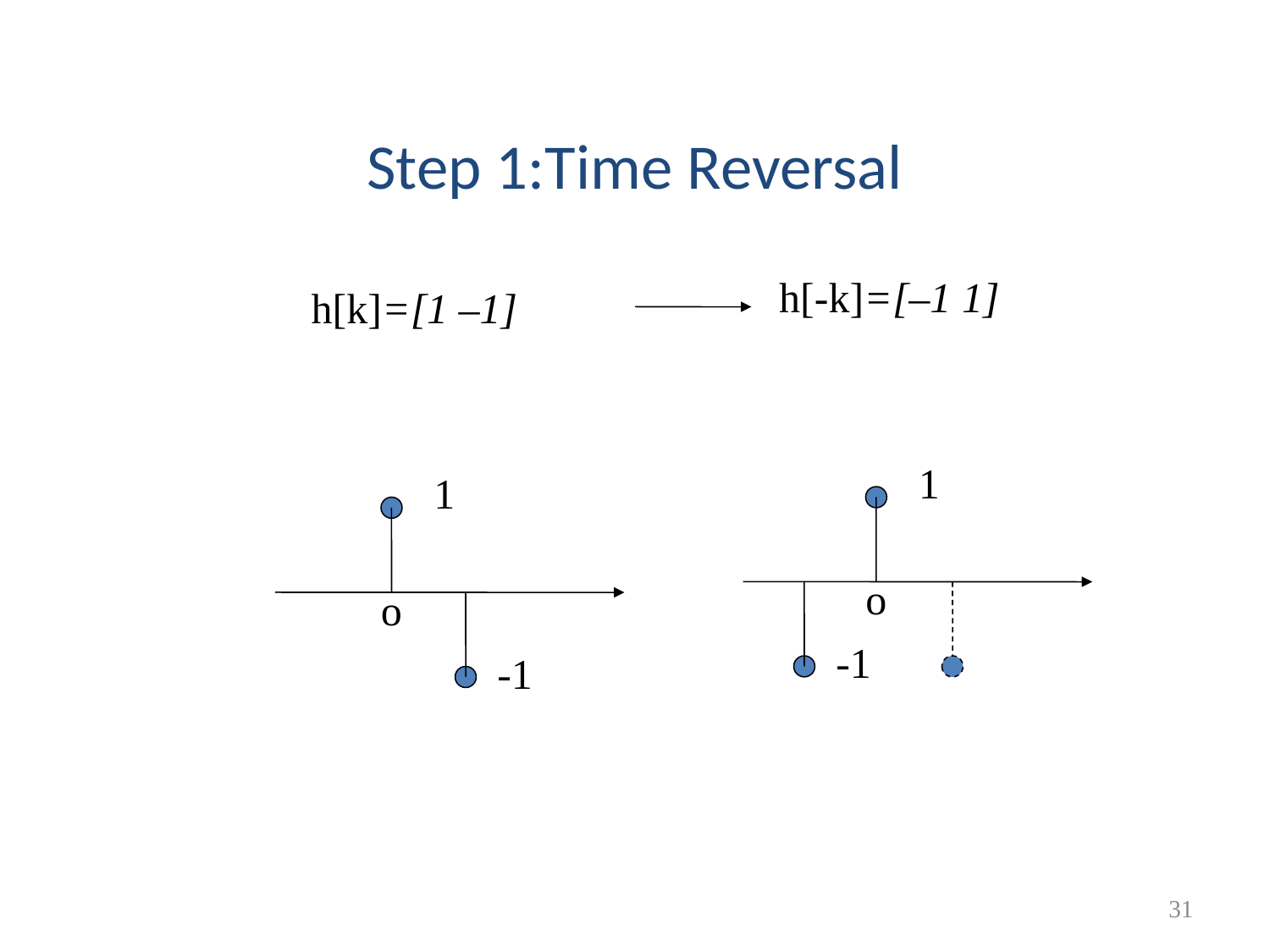

Step 1:Time Reversal
h[-k]=[–1 1]
h[k]=[1 –1]

1
1

o
o

-1
-1

31